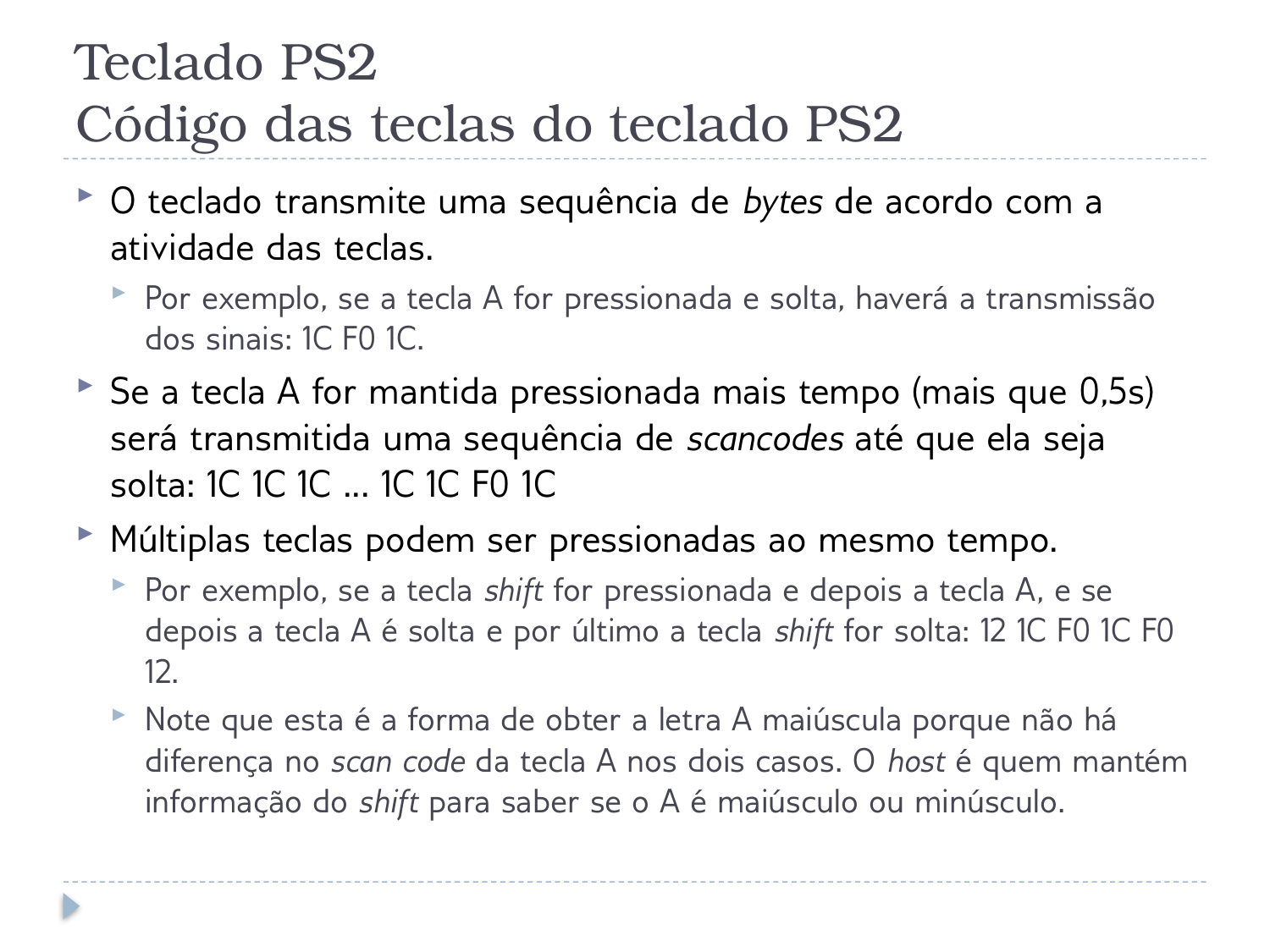

# Teclado PS2 Código das teclas do teclado PS2
O teclado transmite uma sequência de bytes de acordo com a atividade das teclas.
Por exemplo, se a tecla A for pressionada e solta, haverá a transmissão dos sinais: 1C F0 1C.
Se a tecla A for mantida pressionada mais tempo (mais que 0,5s) será transmitida uma sequência de scancodes até que ela seja solta: 1C 1C 1C ... 1C 1C F0 1C
Múltiplas teclas podem ser pressionadas ao mesmo tempo.
Por exemplo, se a tecla shift for pressionada e depois a tecla A, e se depois a tecla A é solta e por último a tecla shift for solta: 12 1C F0 1C F0 12.
Note que esta é a forma de obter a letra A maiúscula porque não há diferença no scan code da tecla A nos dois casos. O host é quem mantém informação do shift para saber se o A é maiúsculo ou minúsculo.